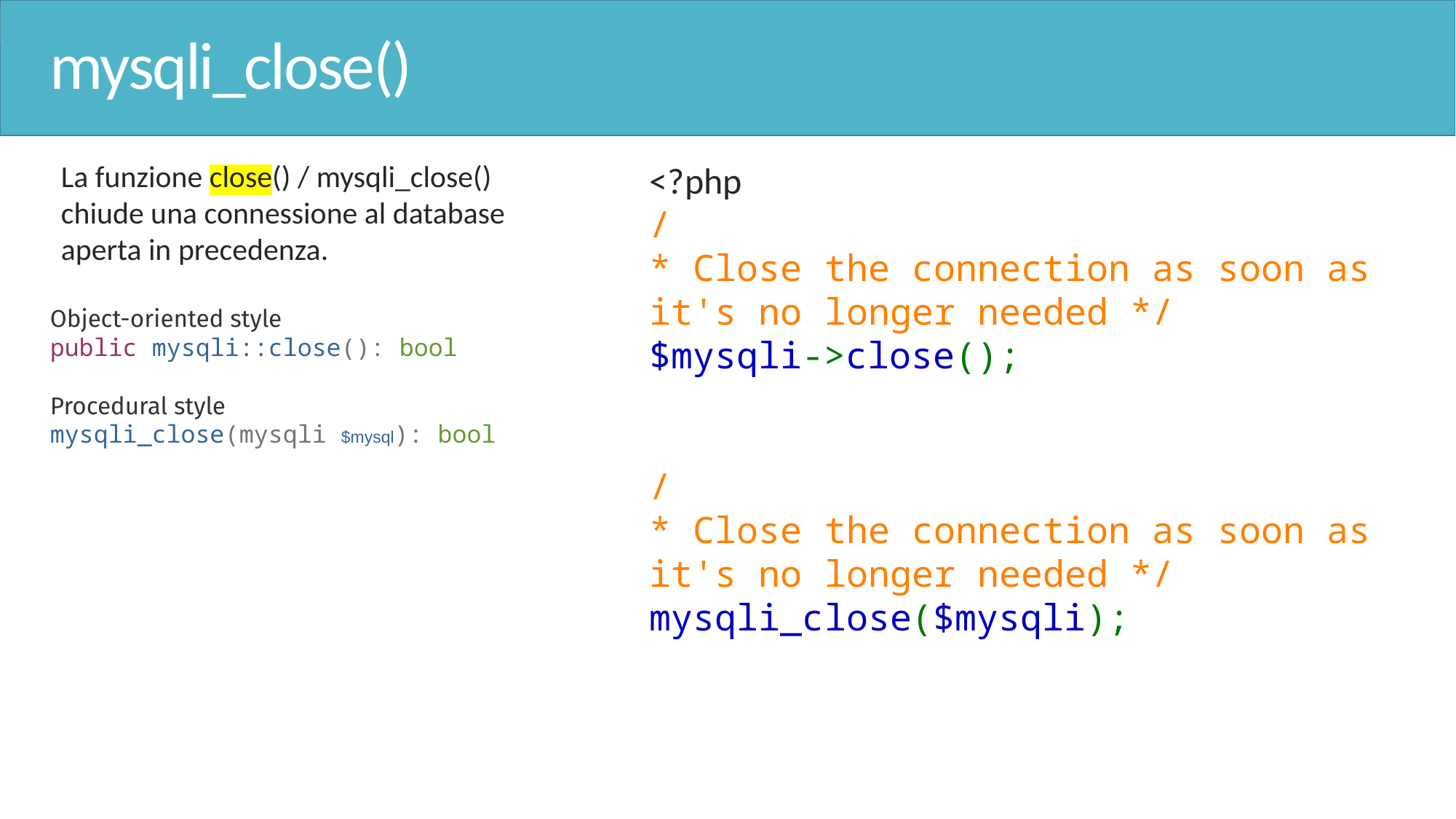

# mysqli_close()
La funzione close() / mysqli_close() chiude una connessione al database aperta in precedenza.

Object-oriented style
public mysqli::close(): bool

Procedural style
mysqli_close(mysqli $mysql): bool

<?php
/* Close the connection as soon as it's no longer needed */
$mysqli->close();

/* Close the connection as soon as it's no longer needed */
mysqli_close($mysqli);